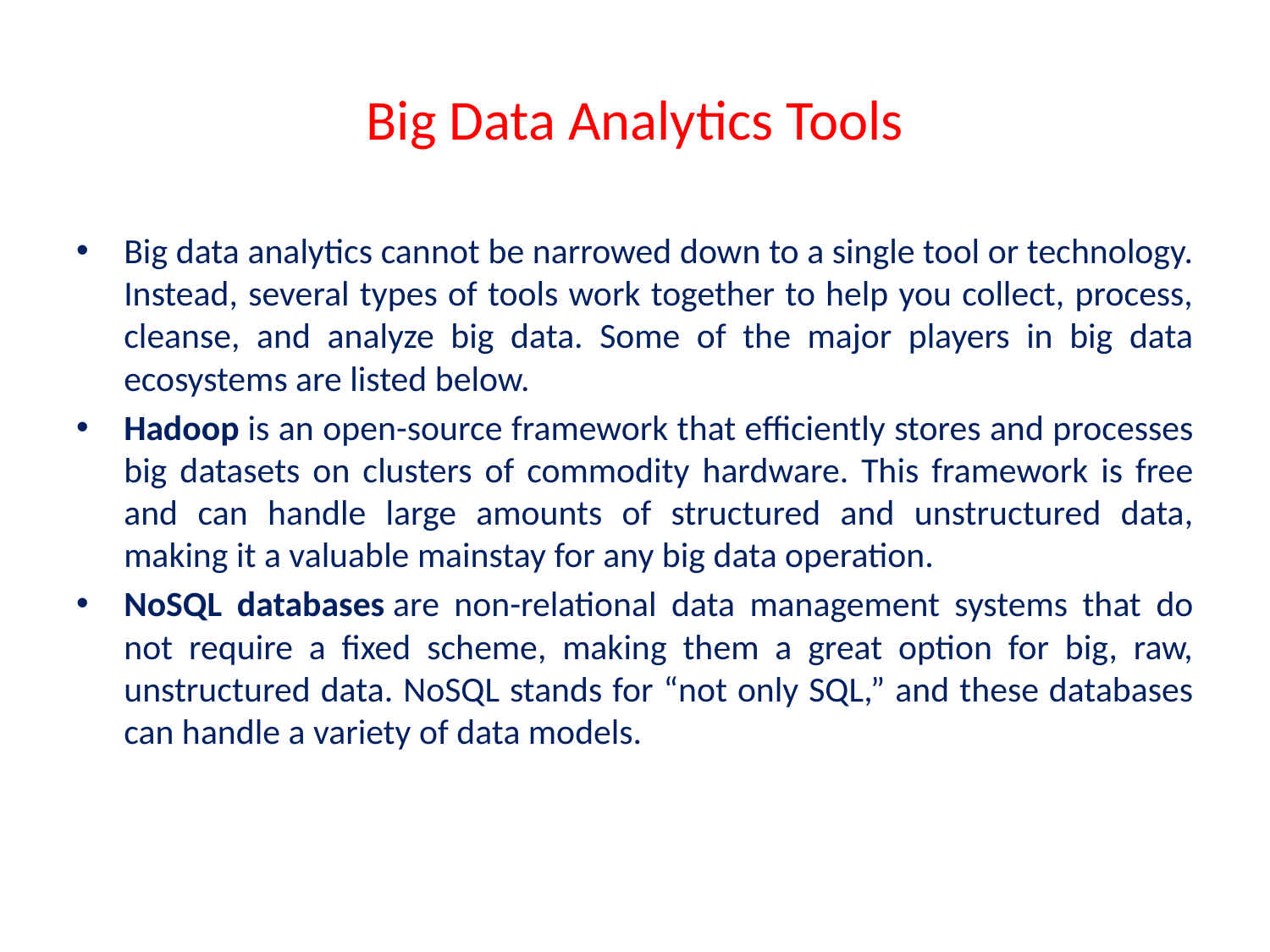

# Big Data Analytics Tools
Big data analytics cannot be narrowed down to a single tool or technology. Instead, several types of tools work together to help you collect, process, cleanse, and analyze big data. Some of the major players in big data ecosystems are listed below.
Hadoop is an open-source framework that efficiently stores and processes big datasets on clusters of commodity hardware. This framework is free and can handle large amounts of structured and unstructured data, making it a valuable mainstay for any big data operation.
NoSQL databases are non-relational data management systems that do not require a fixed scheme, making them a great option for big, raw, unstructured data. NoSQL stands for “not only SQL,” and these databases can handle a variety of data models.